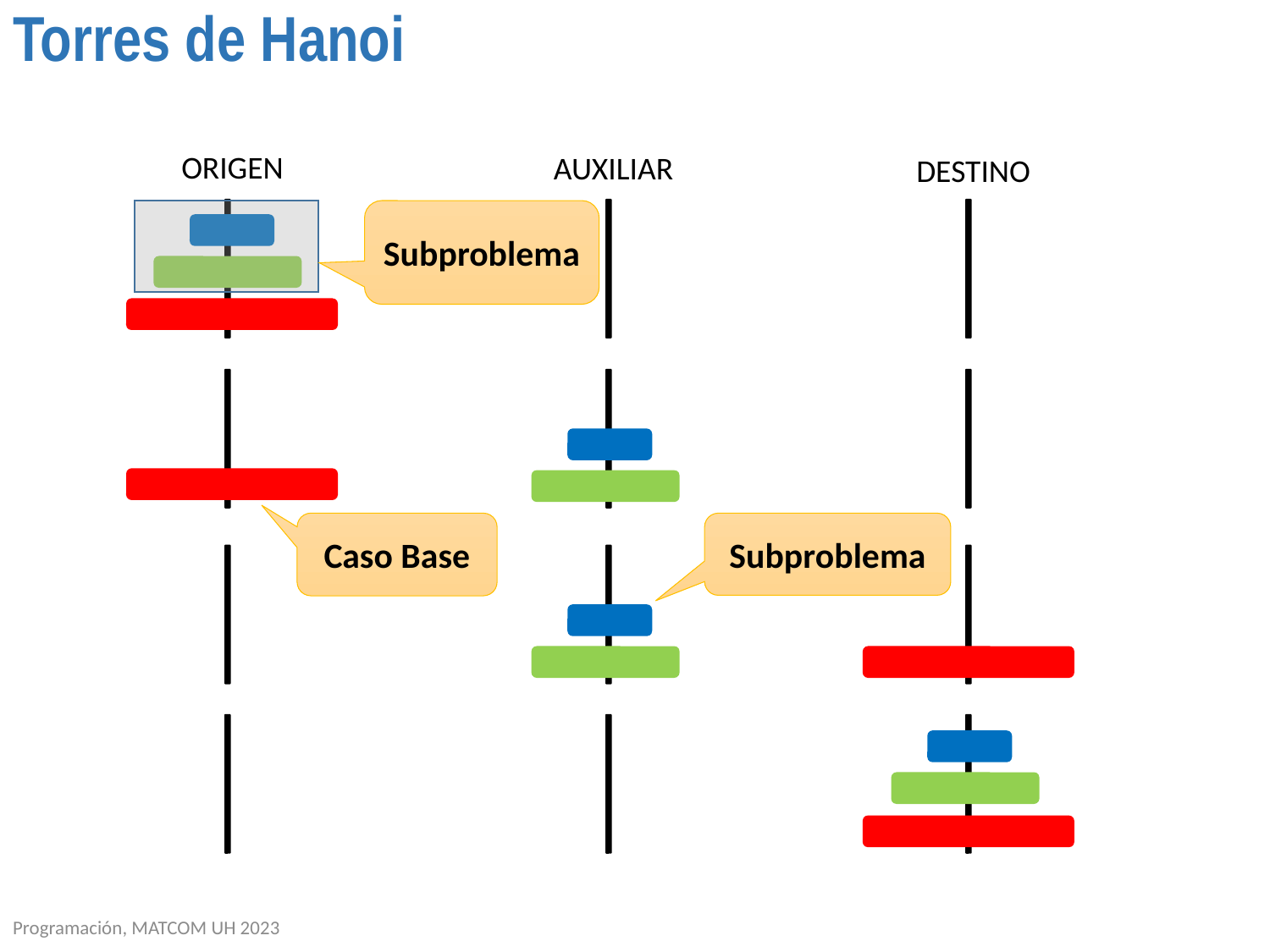

# Torres de Hanoi
ORIGEN
AUXILIAR
DESTINO

Subproblema

Caso Base
Subproblema

Programación, MATCOM UH 2023
16